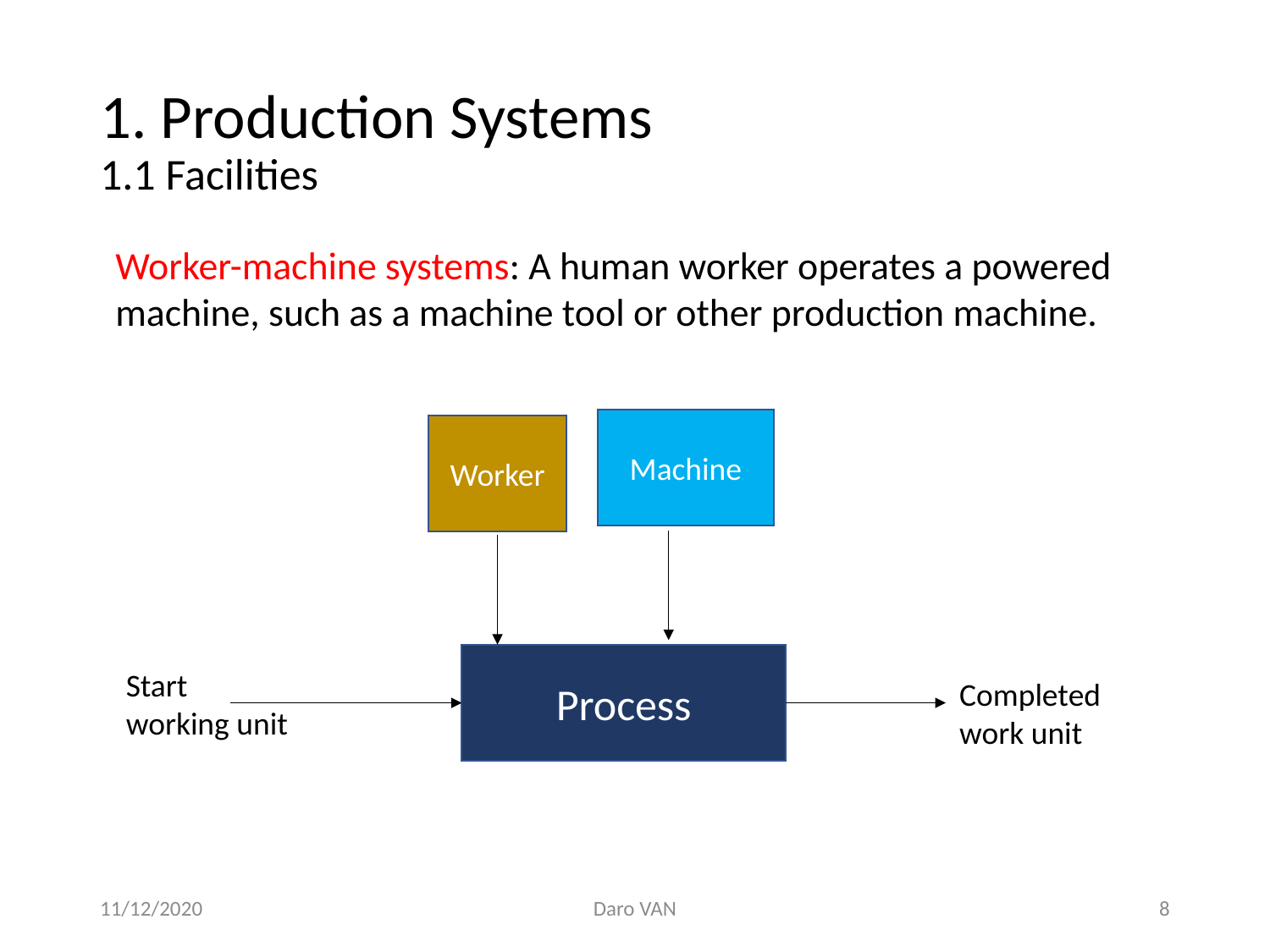

# 1. Production Systems 1.1 Facilities
Worker-machine systems: A human worker operates a powered machine, such as a machine tool or other production machine.
Machine
Worker
Process
Start
working unit
Completed
work unit
11/12/2020
Daro VAN
8